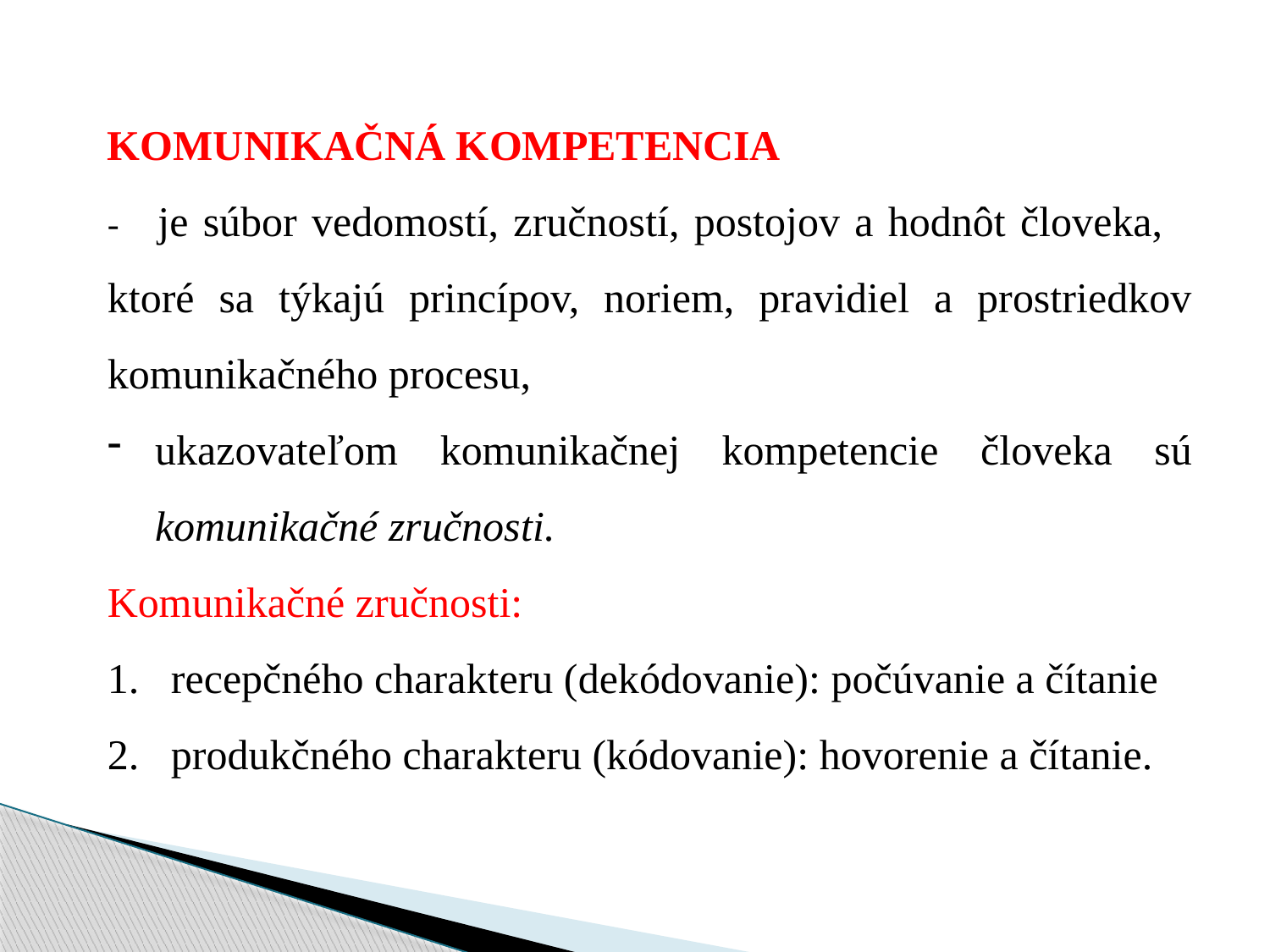

KOMUNIKAČNÁ KOMPETENCIA
-   je súbor vedomostí, zručností, postojov a hodnôt človeka,   ktoré sa týkajú princípov, noriem, pravidiel a prostriedkov komunikačného procesu,
ukazovateľom komunikačnej kompetencie človeka sú komunikačné zručnosti.
Komunikačné zručnosti:
recepčného charakteru (dekódovanie): počúvanie a čítanie
produkčného charakteru (kódovanie): hovorenie a čítanie.